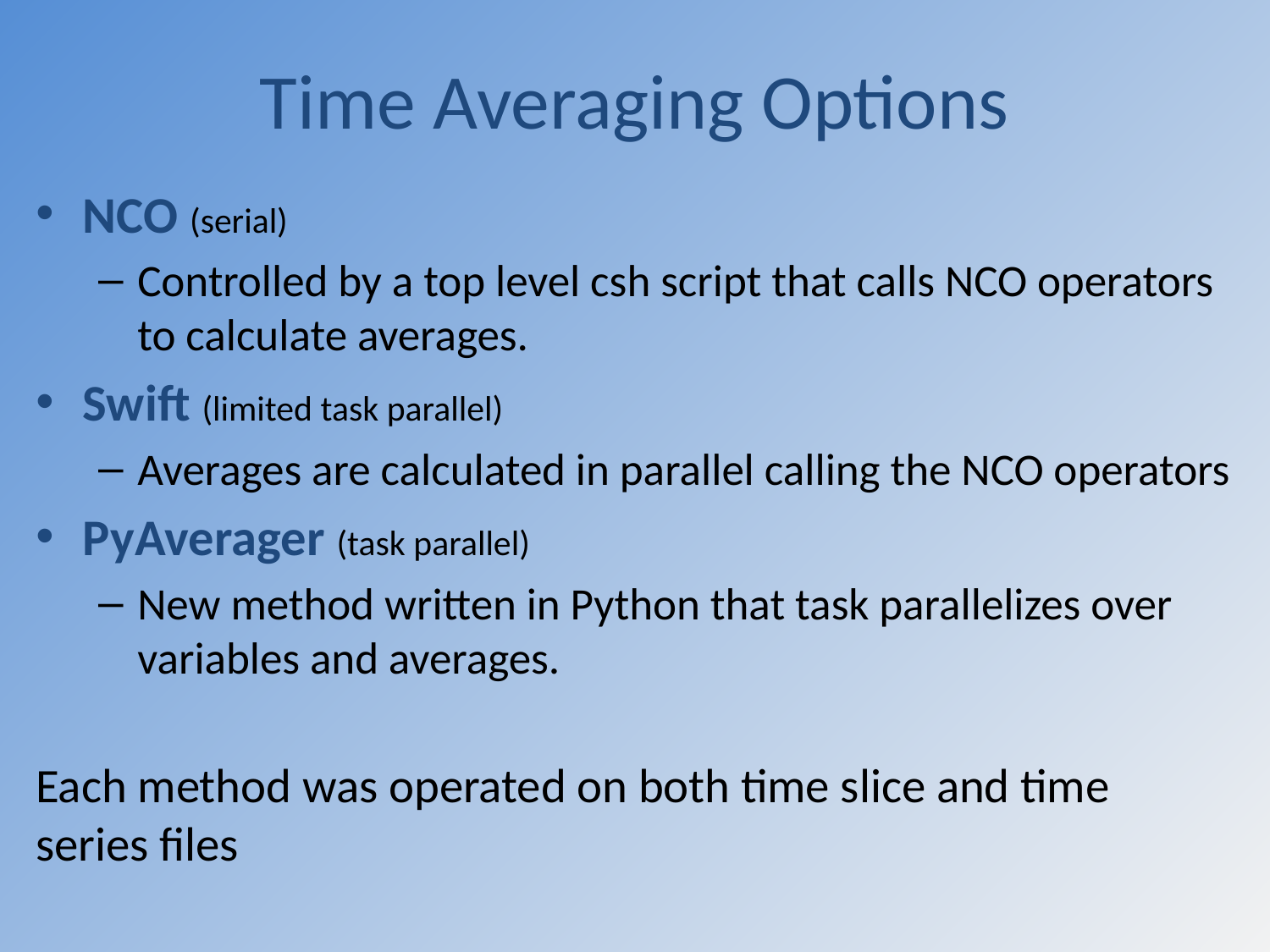

# Time Averaging Options
NCO (serial)
Controlled by a top level csh script that calls NCO operators to calculate averages.
Swift (limited task parallel)
Averages are calculated in parallel calling the NCO operators
PyAverager (task parallel)
New method written in Python that task parallelizes over variables and averages.

Each method was operated on both time slice and time series files